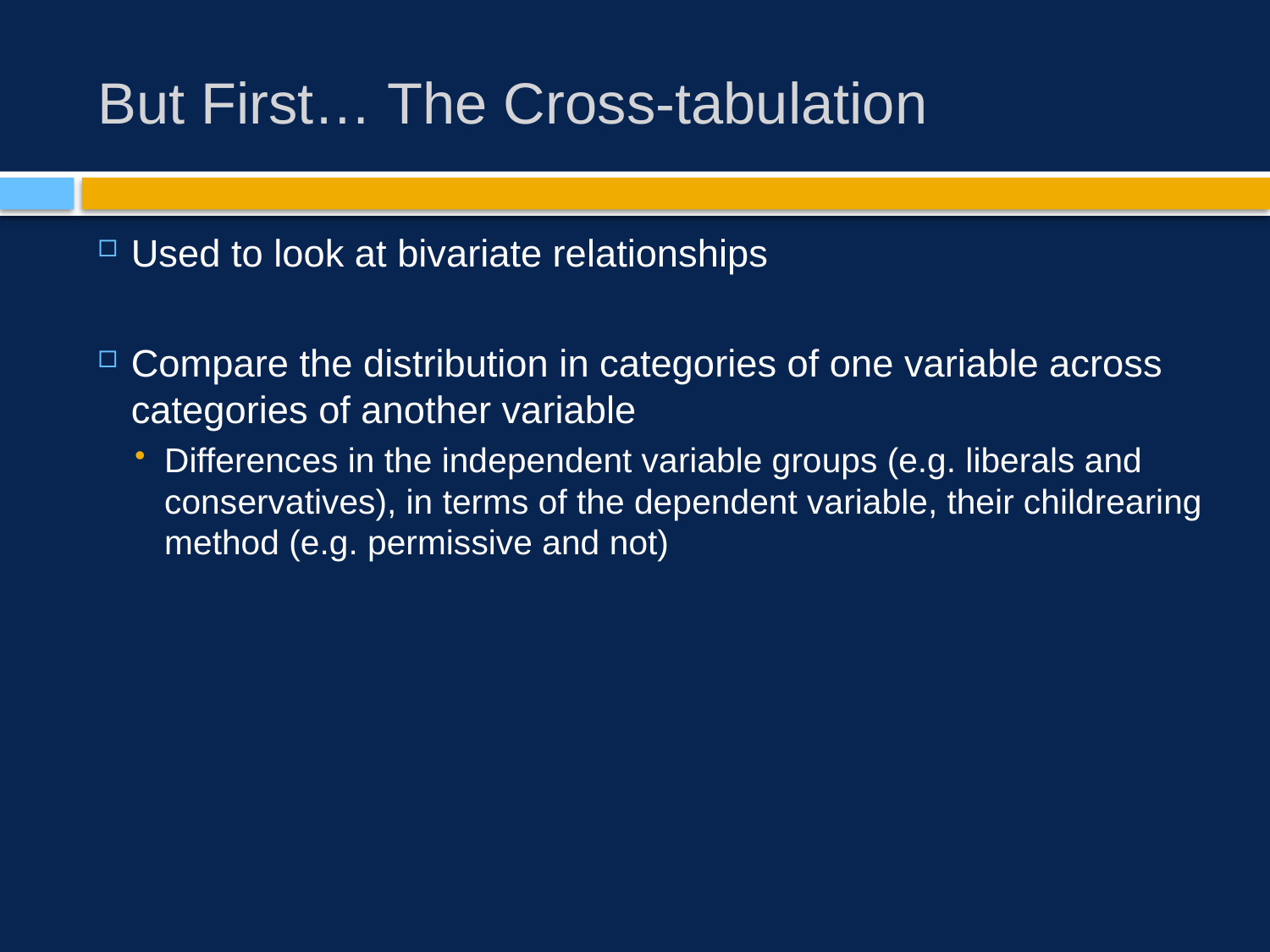

# But First… The Cross-tabulation
Used to look at bivariate relationships

Compare the distribution in categories of one variable across categories of another variable
Differences in the independent variable groups (e.g. liberals and conservatives), in terms of the dependent variable, their childrearing method (e.g. permissive and not)